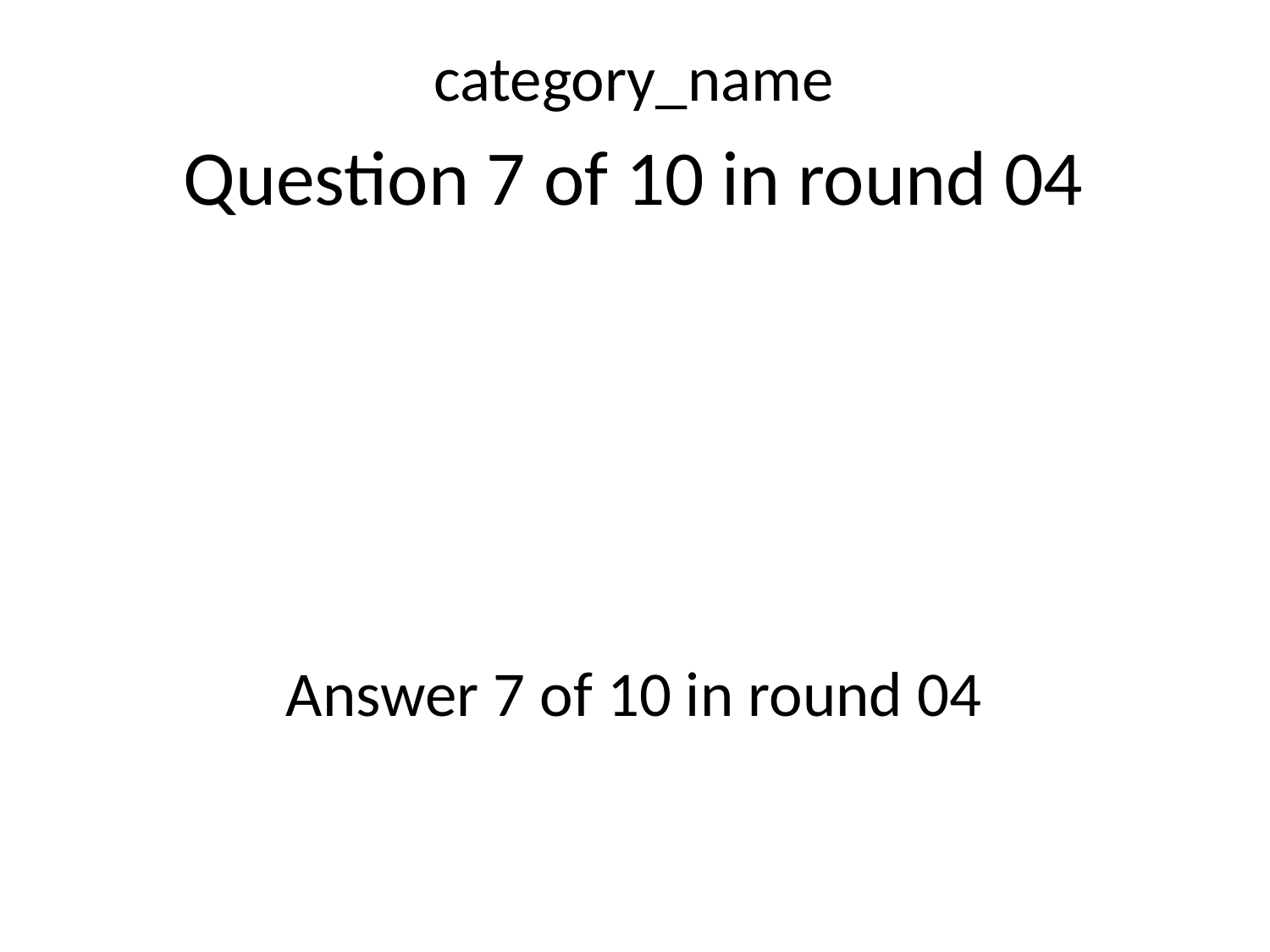

category_name
Question 7 of 10 in round 04
Answer 7 of 10 in round 04